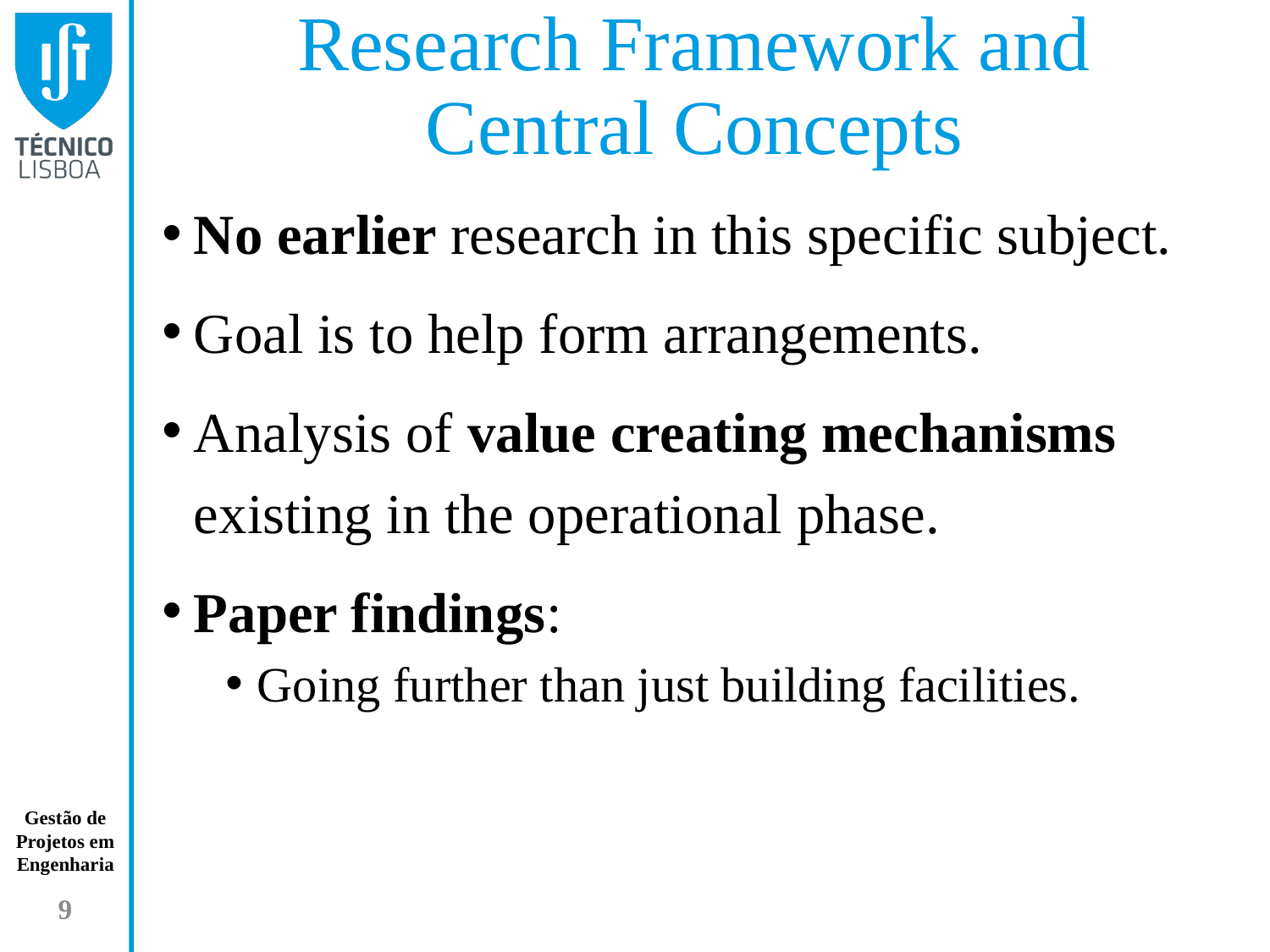

# Research Framework and Central Concepts
No earlier research in this specific subject.
Goal is to help form arrangements.
Analysis of value creating mechanisms existing in the operational phase.
Paper findings:
Going further than just building facilities.

9